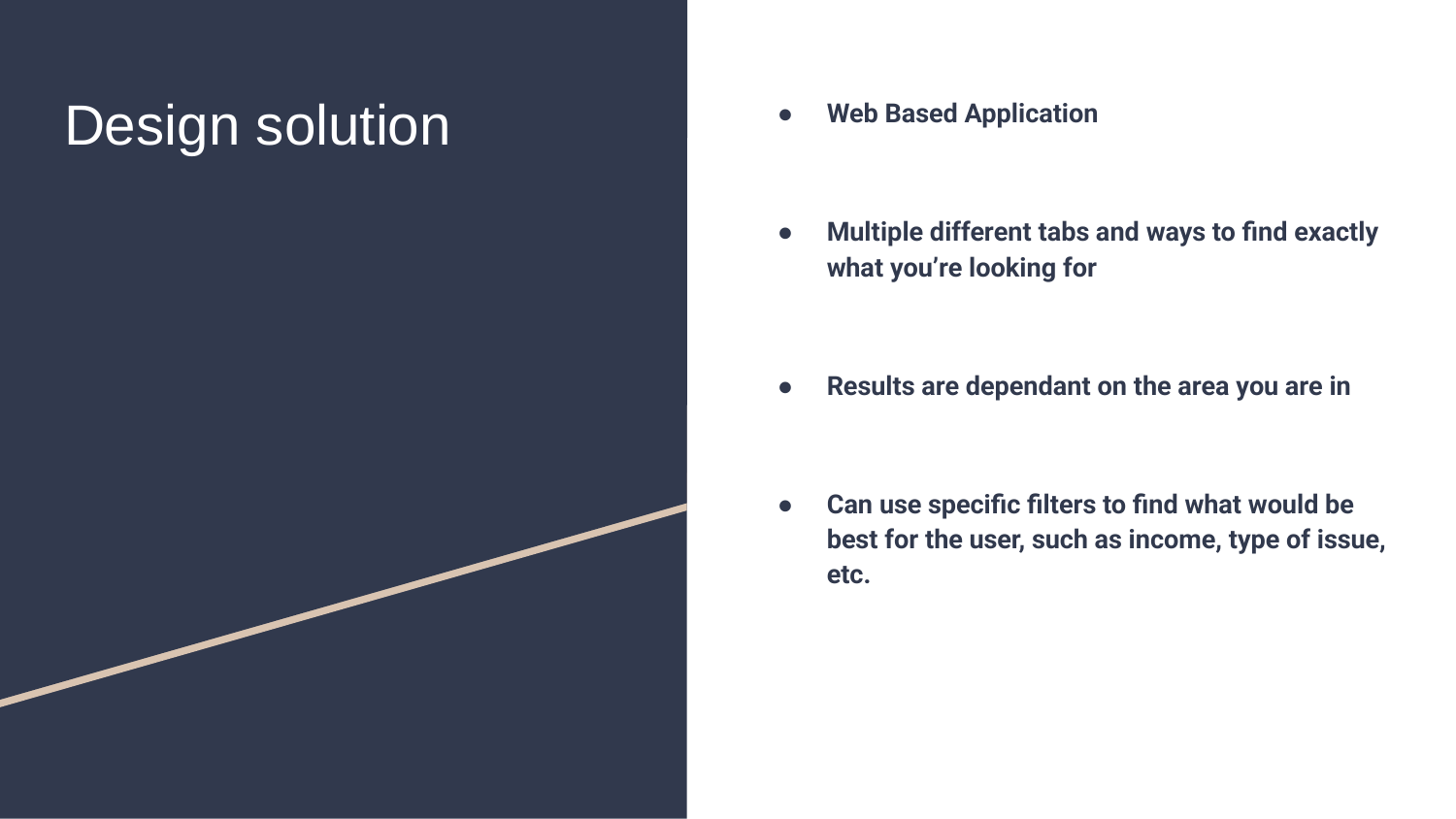

# Design solution
Web Based Application

Multiple different tabs and ways to find exactly what you’re looking for

Results are dependant on the area you are in

Can use specific filters to find what would be best for the user, such as income, type of issue, etc.